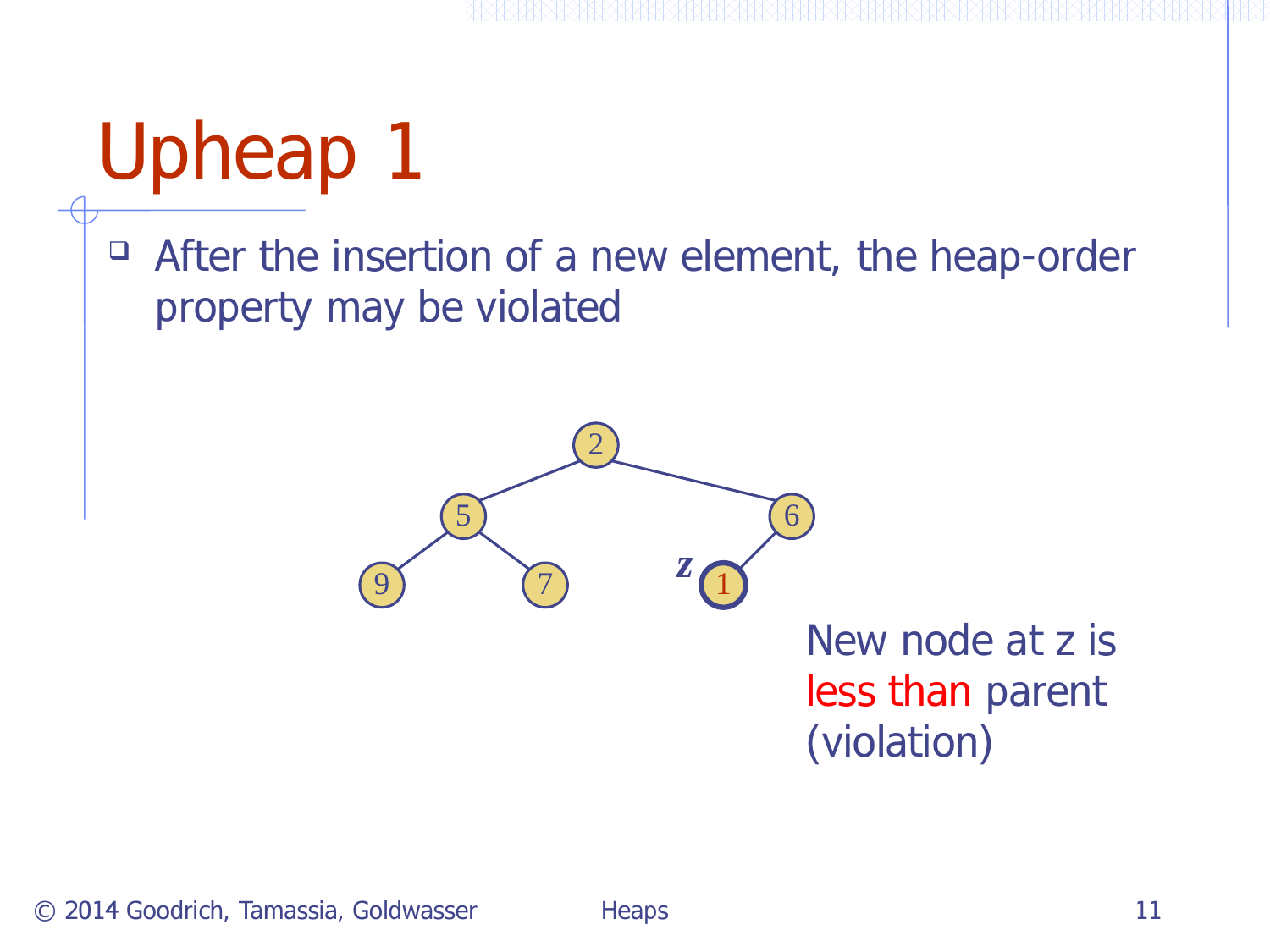

# Upheap 1
After the insertion of a new element, the heap-order property may be violated
2
5
6
z
9
7
1
New node at z is less than parent (violation)
© 2014 Goodrich, Tamassia, Goldwasser
Heaps
11